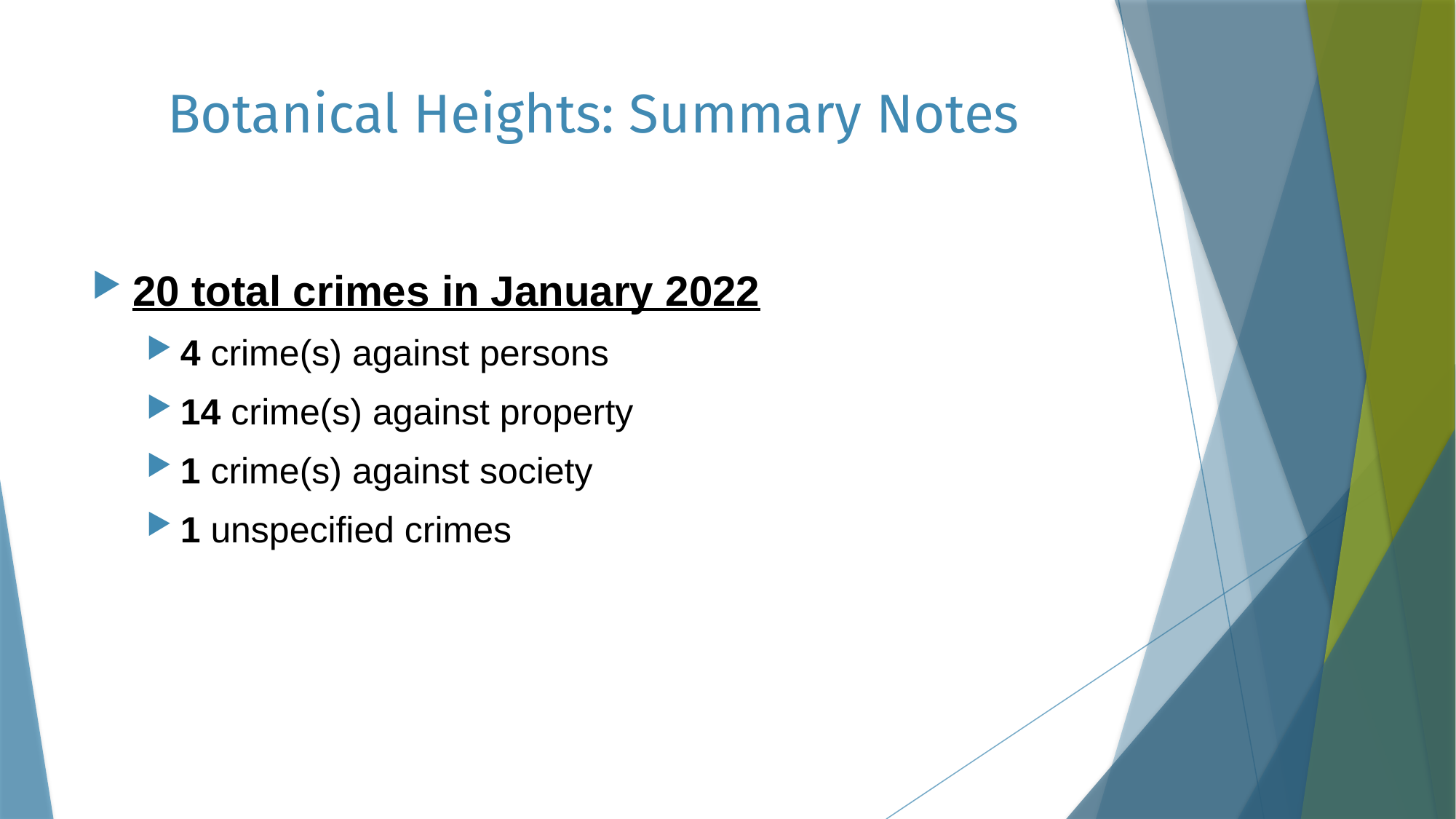

# Botanical Heights: Summary Notes
20 total crimes in January 2022
4 crime(s) against persons
14 crime(s) against property
1 crime(s) against society
1 unspecified crimes